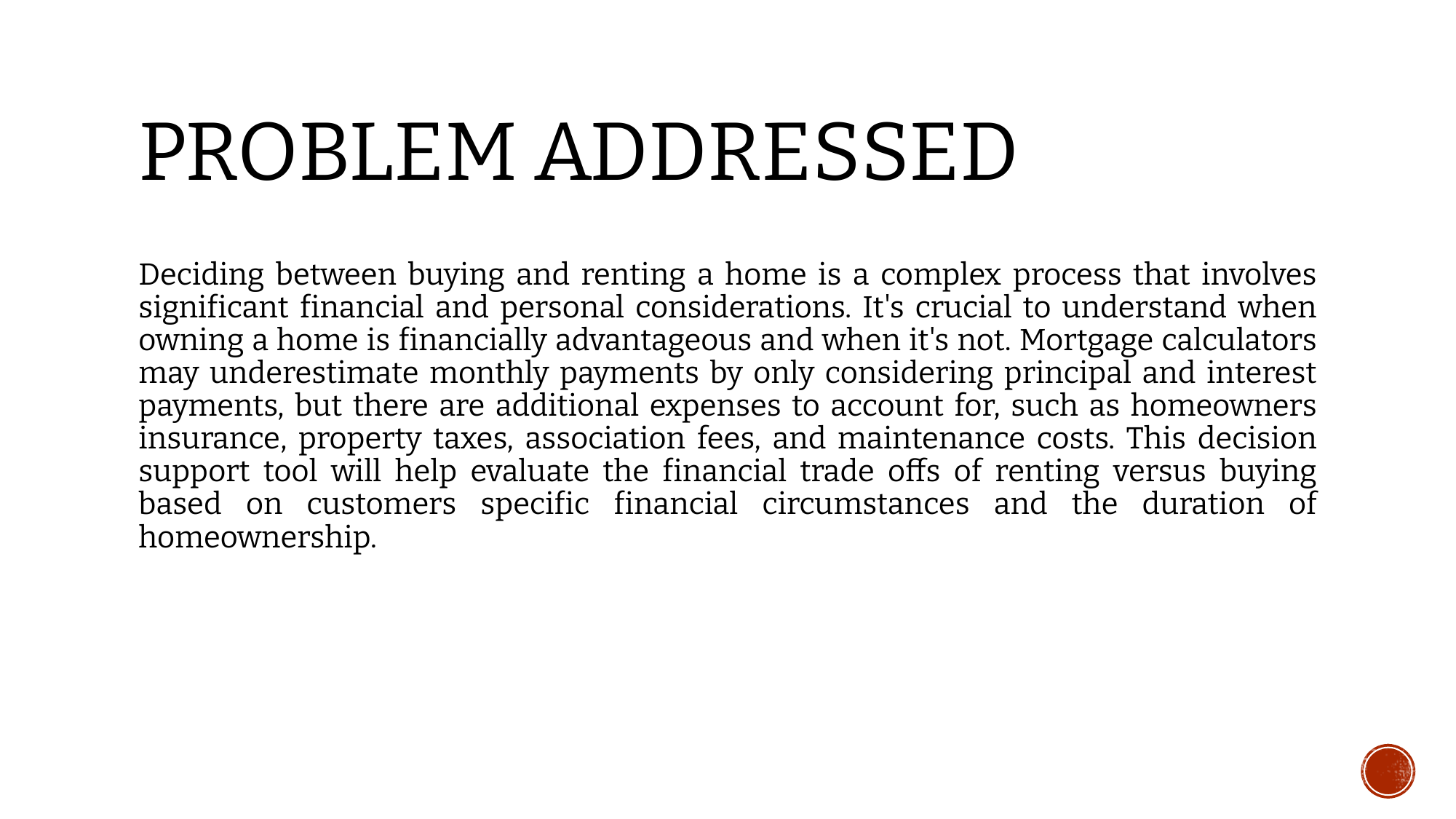

# PROBLEM ADDRESSED
Deciding between buying and renting a home is a complex process that involves significant financial and personal considerations. It's crucial to understand when owning a home is financially advantageous and when it's not. Mortgage calculators may underestimate monthly payments by only considering principal and interest payments, but there are additional expenses to account for, such as homeowners insurance, property taxes, association fees, and maintenance costs. This decision support tool will help evaluate the financial trade offs of renting versus buying based on customers specific financial circumstances and the duration of homeownership.